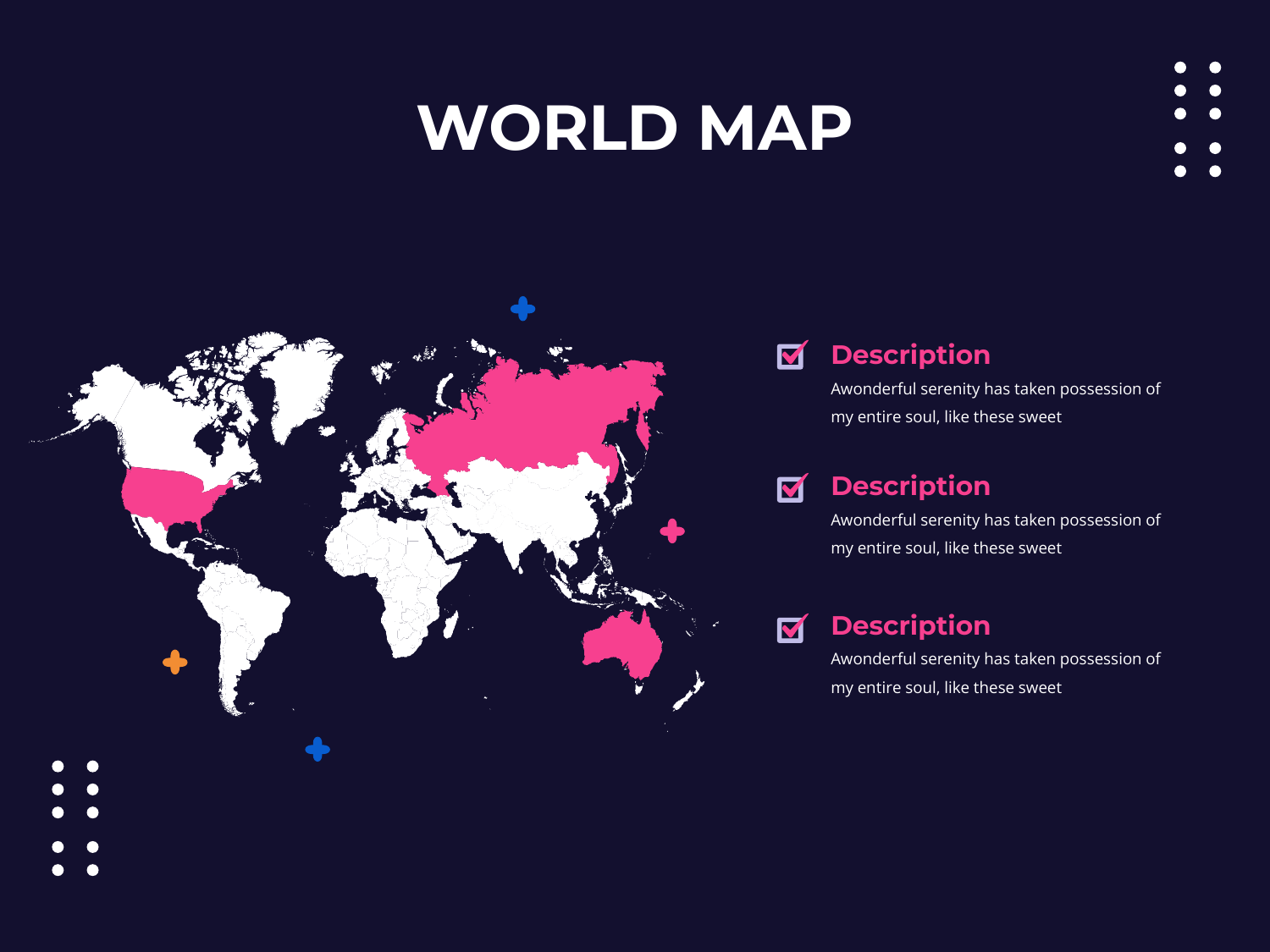

# WORLD MAP

Description

Awonderful serenity has taken possession of my entire soul, like these sweet
Description

Awonderful serenity has taken possession of my entire soul, like these sweet

Description

Awonderful serenity has taken possession of my entire soul, like these sweet